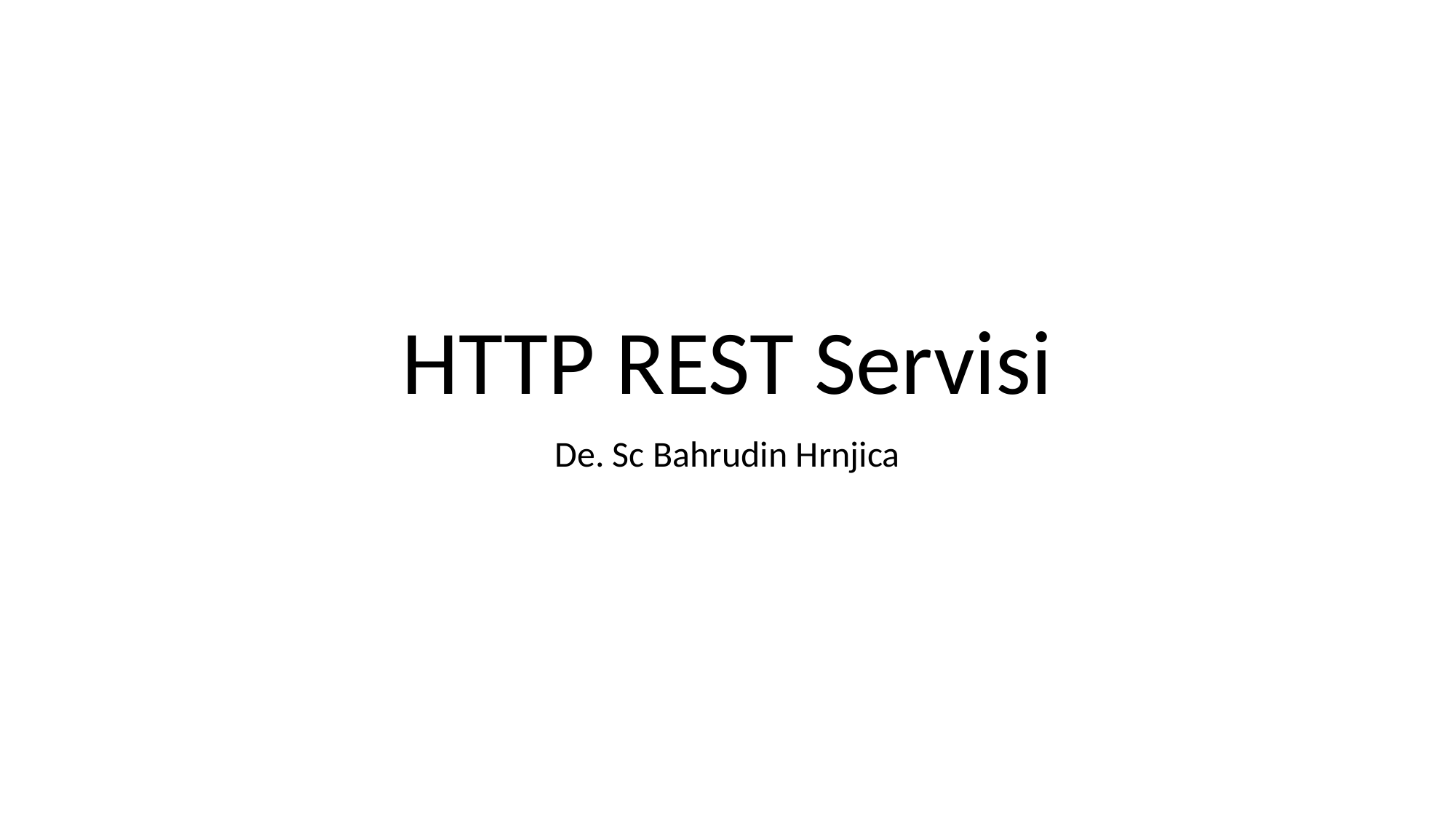

# HTTP REST Servisi
De. Sc Bahrudin Hrnjica